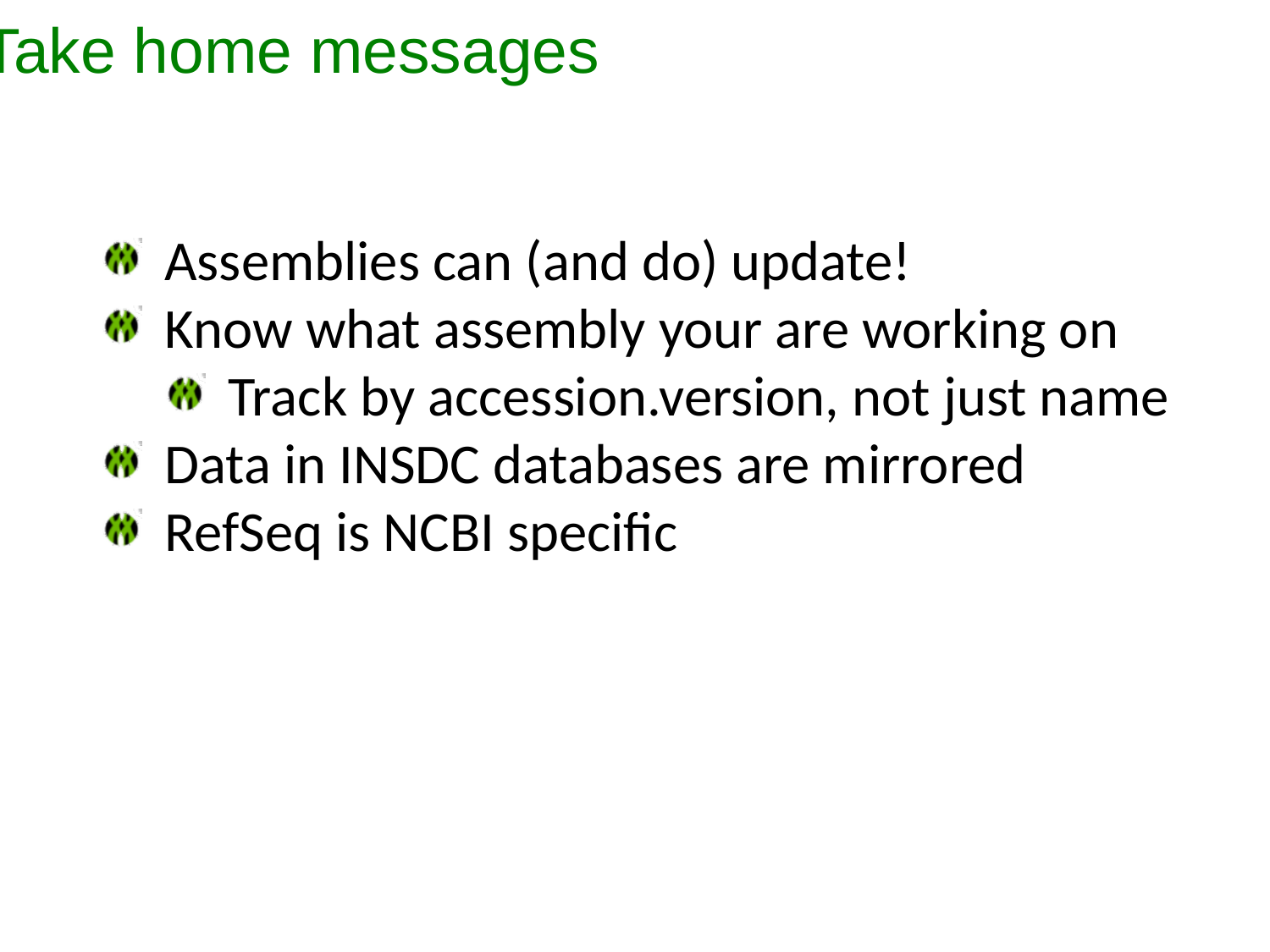

Take home messages
Assemblies can (and do) update!
Know what assembly your are working on
Track by accession.version, not just name
Data in INSDC databases are mirrored
RefSeq is NCBI specific